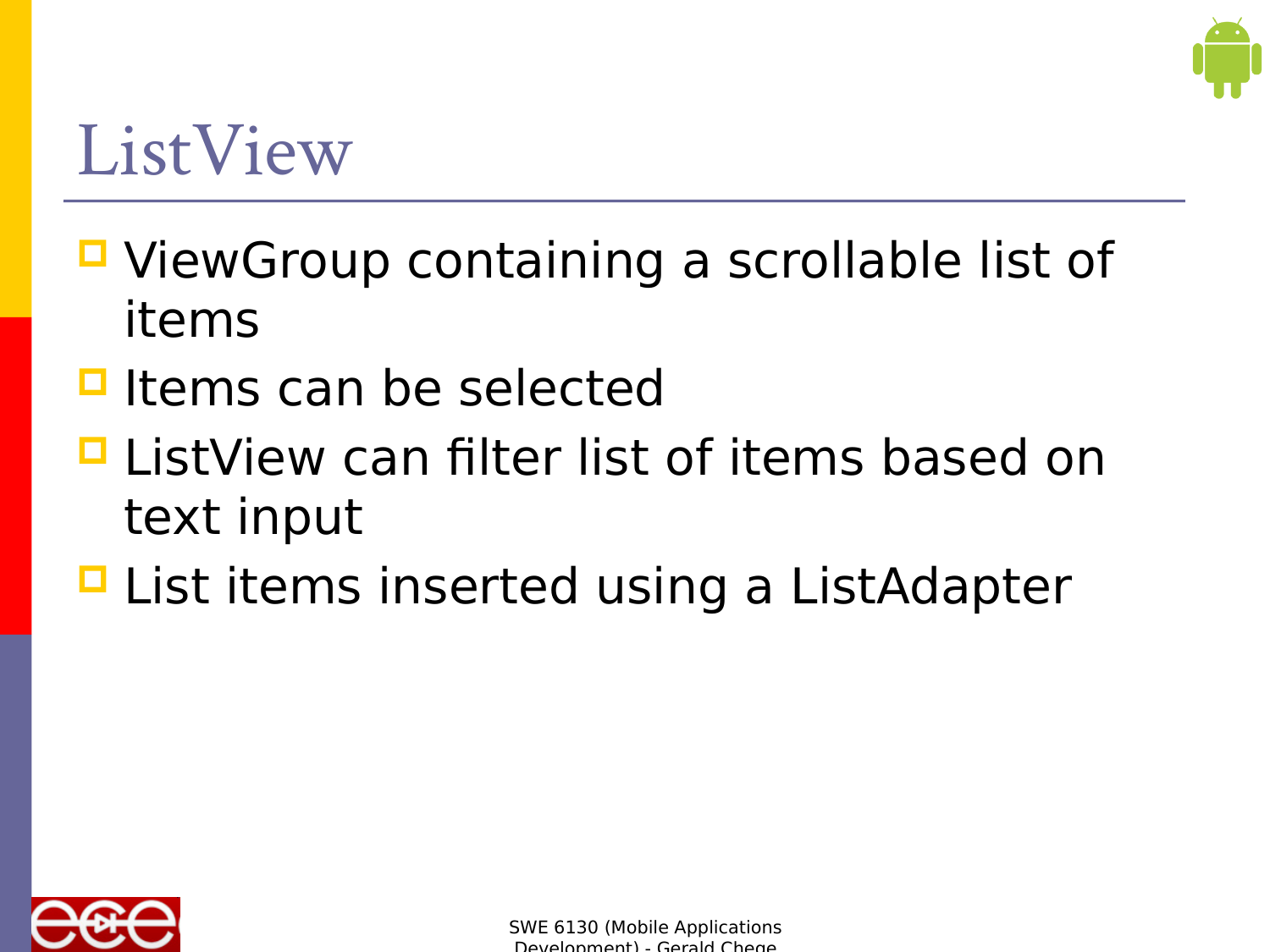

# ListView
ViewGroup containing a scrollable list of items
Items can be selected
ListView can filter list of items based on text input
List items inserted using a ListAdapter

SWE 6130 (Mobile Applications Development) - Gerald Chege